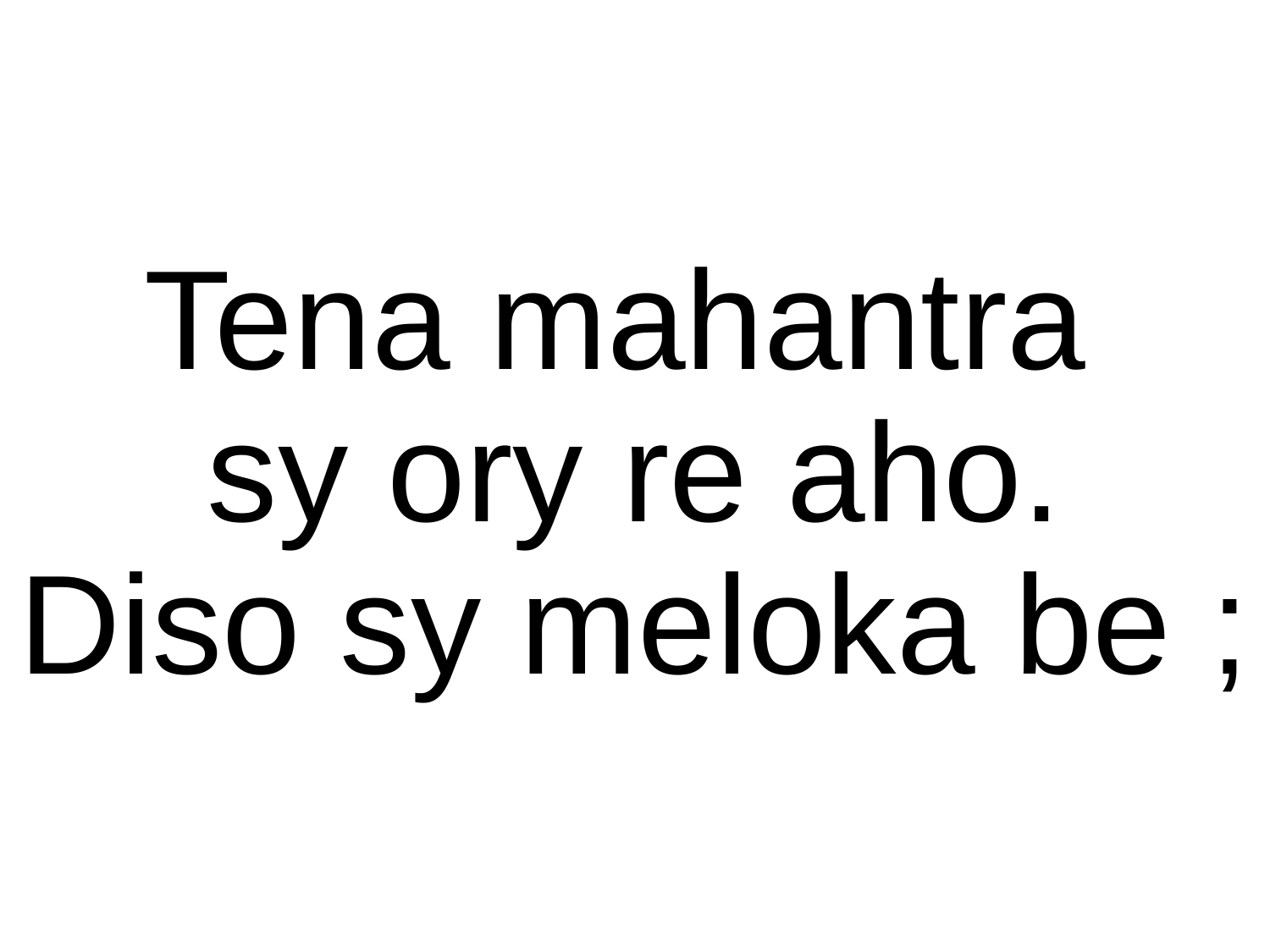

Tena mahantra
sy ory re aho.
Diso sy meloka be ;